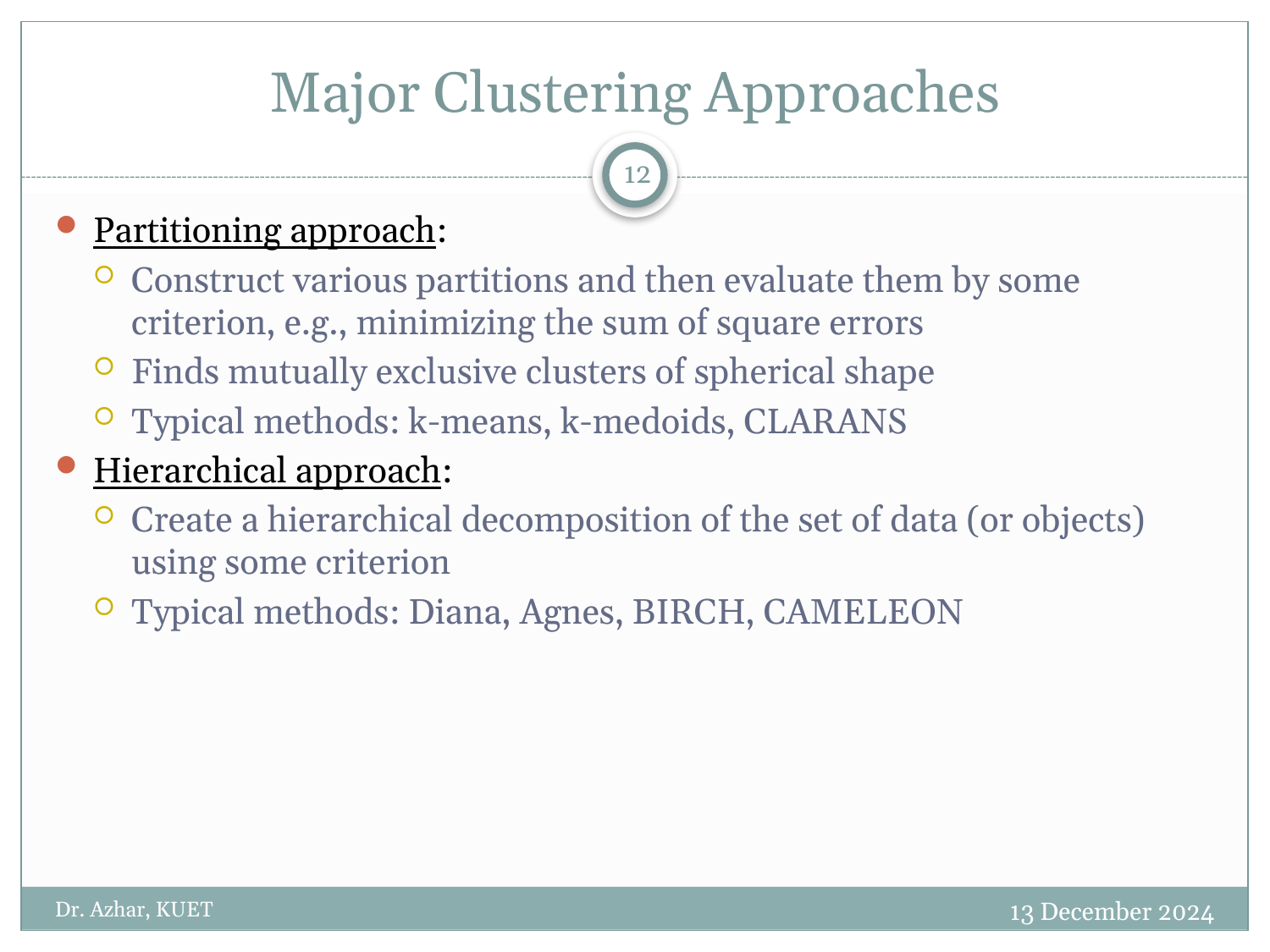

# Major Clustering Approaches
12
Partitioning approach:
Construct various partitions and then evaluate them by some criterion, e.g., minimizing the sum of square errors
Finds mutually exclusive clusters of spherical shape
Typical methods: k-means, k-medoids, CLARANS
Hierarchical approach:
Create a hierarchical decomposition of the set of data (or objects) using some criterion
Typical methods: Diana, Agnes, BIRCH, CAMELEON
13 December 2024
Dr. Azhar, KUET